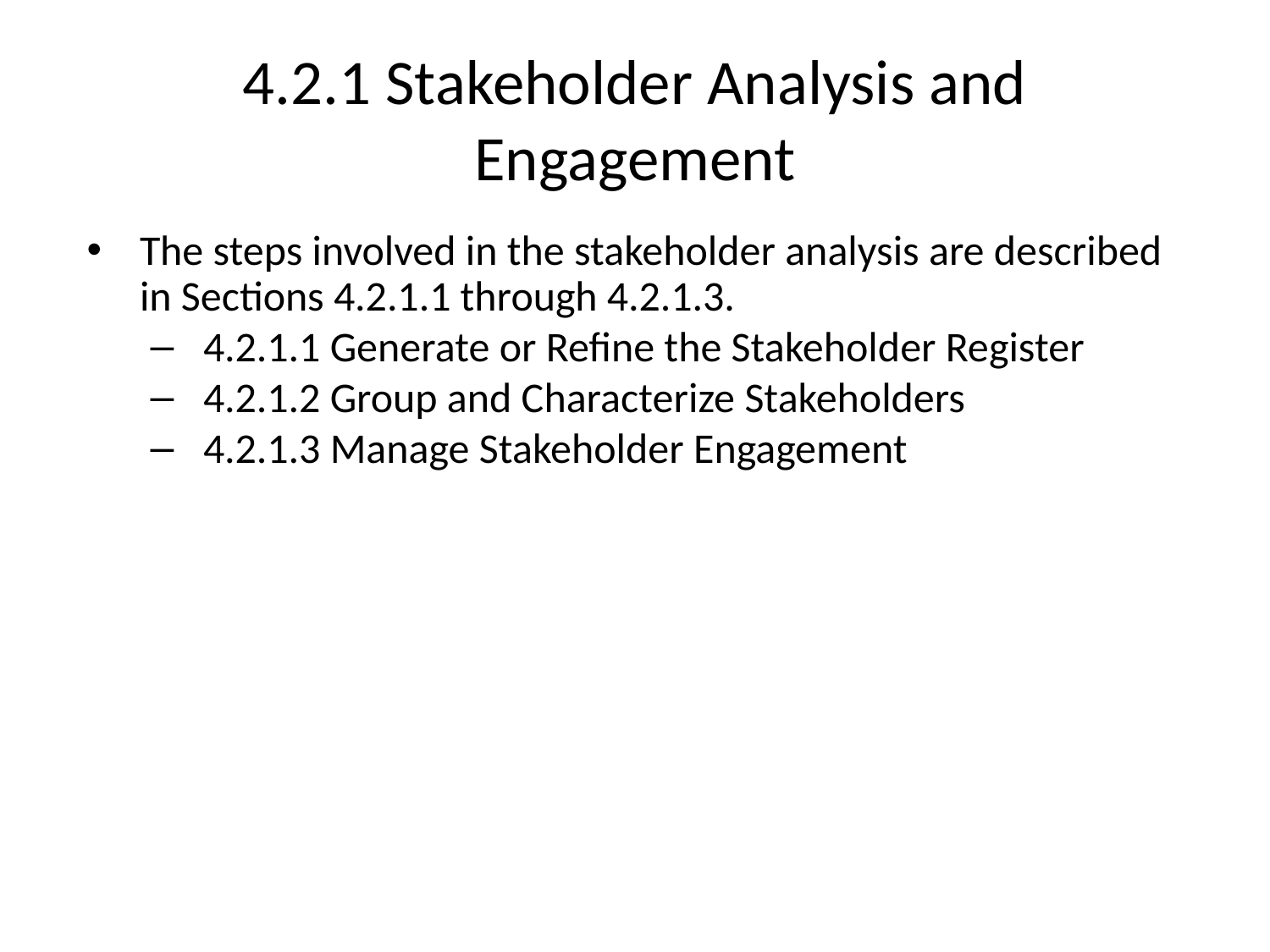

# 4.2.1 Stakeholder Analysis and Engagement
The steps involved in the stakeholder analysis are described in Sections 4.2.1.1 through 4.2.1.3.
4.2.1.1 Generate or Refine the Stakeholder Register
4.2.1.2 Group and Characterize Stakeholders
4.2.1.3 Manage Stakeholder Engagement